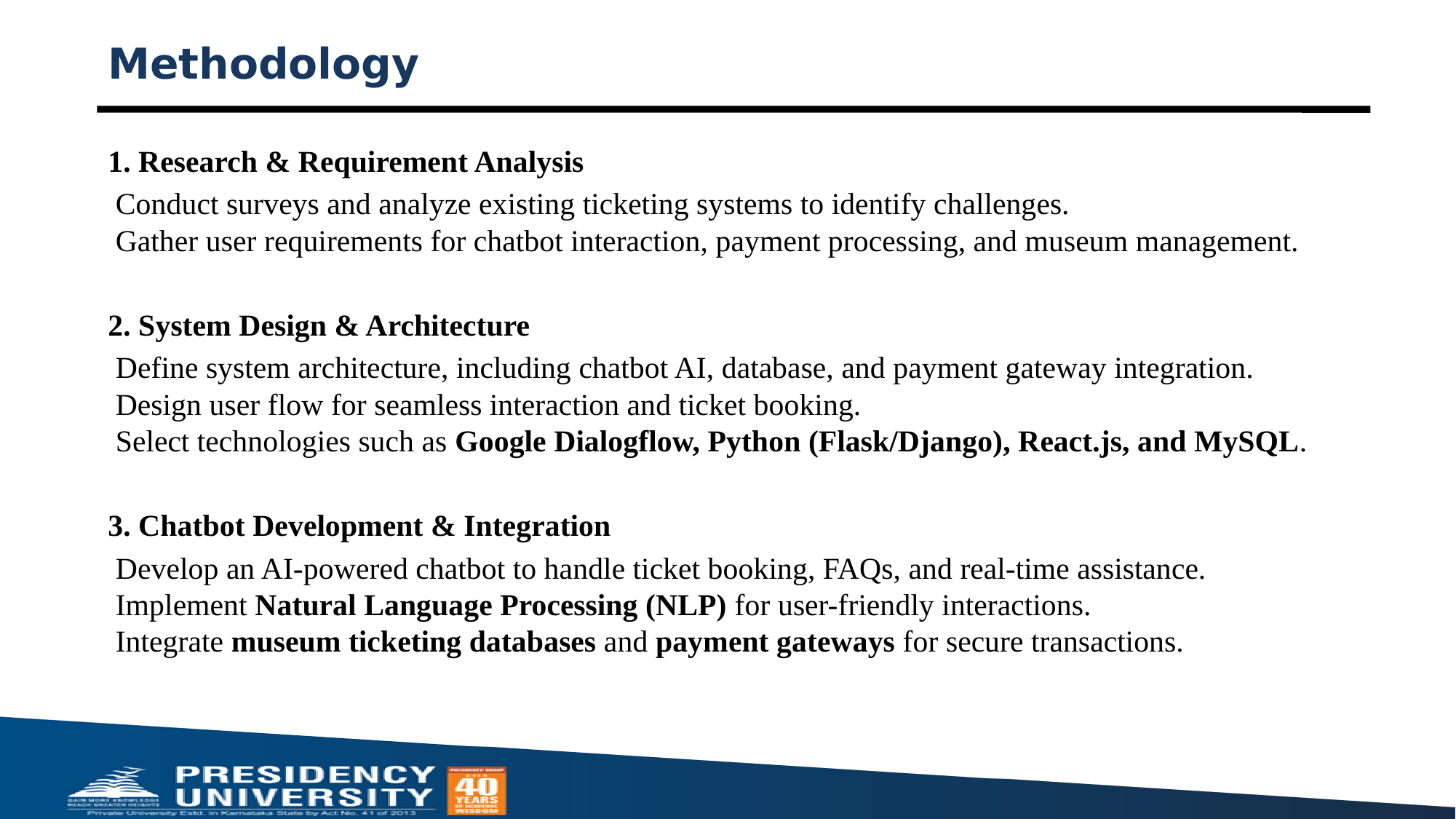

# Methodology
1. Research & Requirement Analysis
 Conduct surveys and analyze existing ticketing systems to identify challenges.
 Gather user requirements for chatbot interaction, payment processing, and museum management.

2. System Design & Architecture
 Define system architecture, including chatbot AI, database, and payment gateway integration.
 Design user flow for seamless interaction and ticket booking.
 Select technologies such as Google Dialogflow, Python (Flask/Django), React.js, and MySQL.

3. Chatbot Development & Integration
 Develop an AI-powered chatbot to handle ticket booking, FAQs, and real-time assistance.
 Implement Natural Language Processing (NLP) for user-friendly interactions.
 Integrate museum ticketing databases and payment gateways for secure transactions.